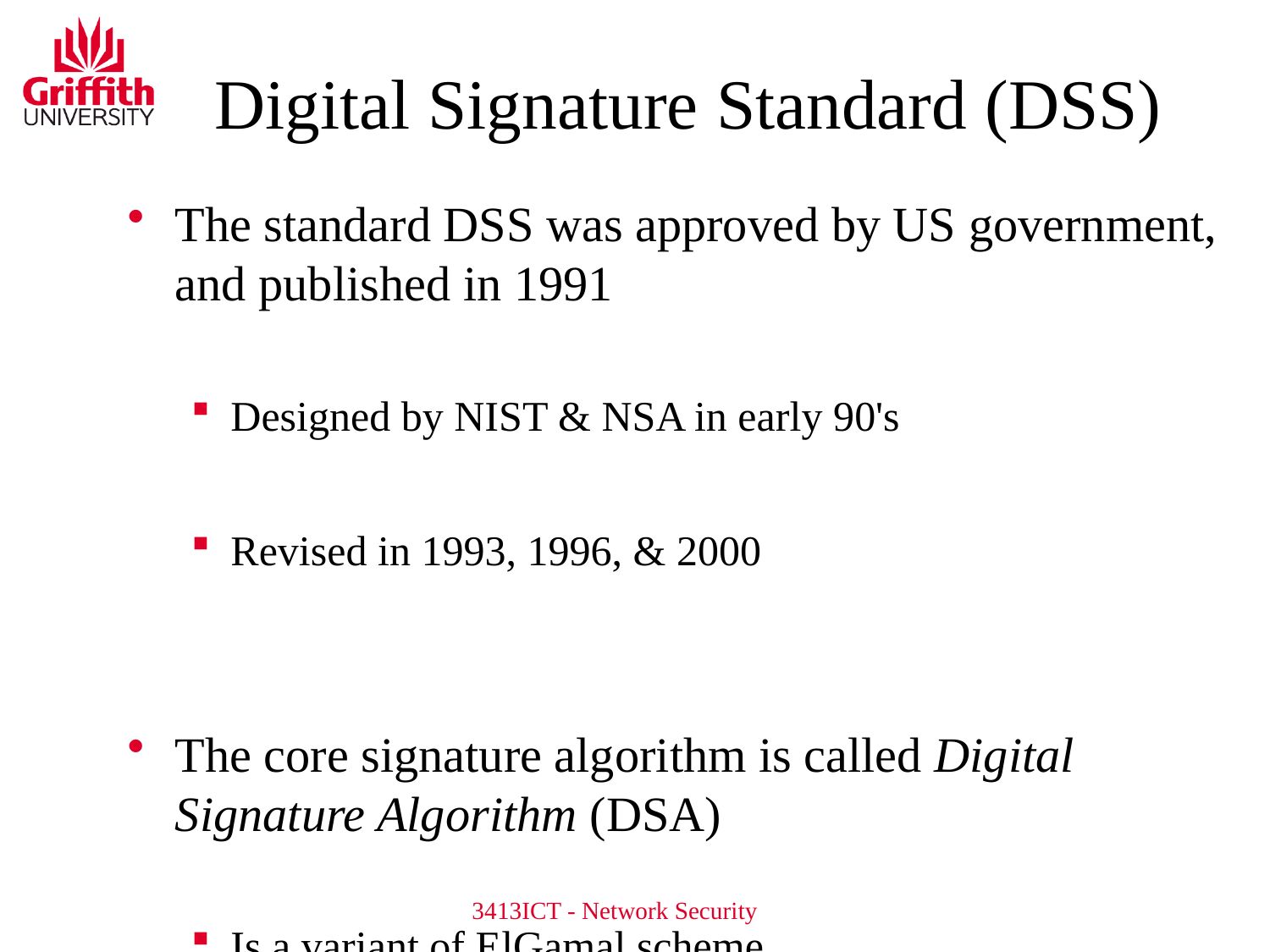

Digital Signature Standard (DSS)
The standard DSS was approved by US government, and published in 1991

Designed by NIST & NSA in early 90's

Revised in 1993, 1996, & 2000

The core signature algorithm is called Digital Signature Algorithm (DSA)

Is a variant of ElGamal scheme

Hash algorithm is based on the SHA

3413ICT - Network Security